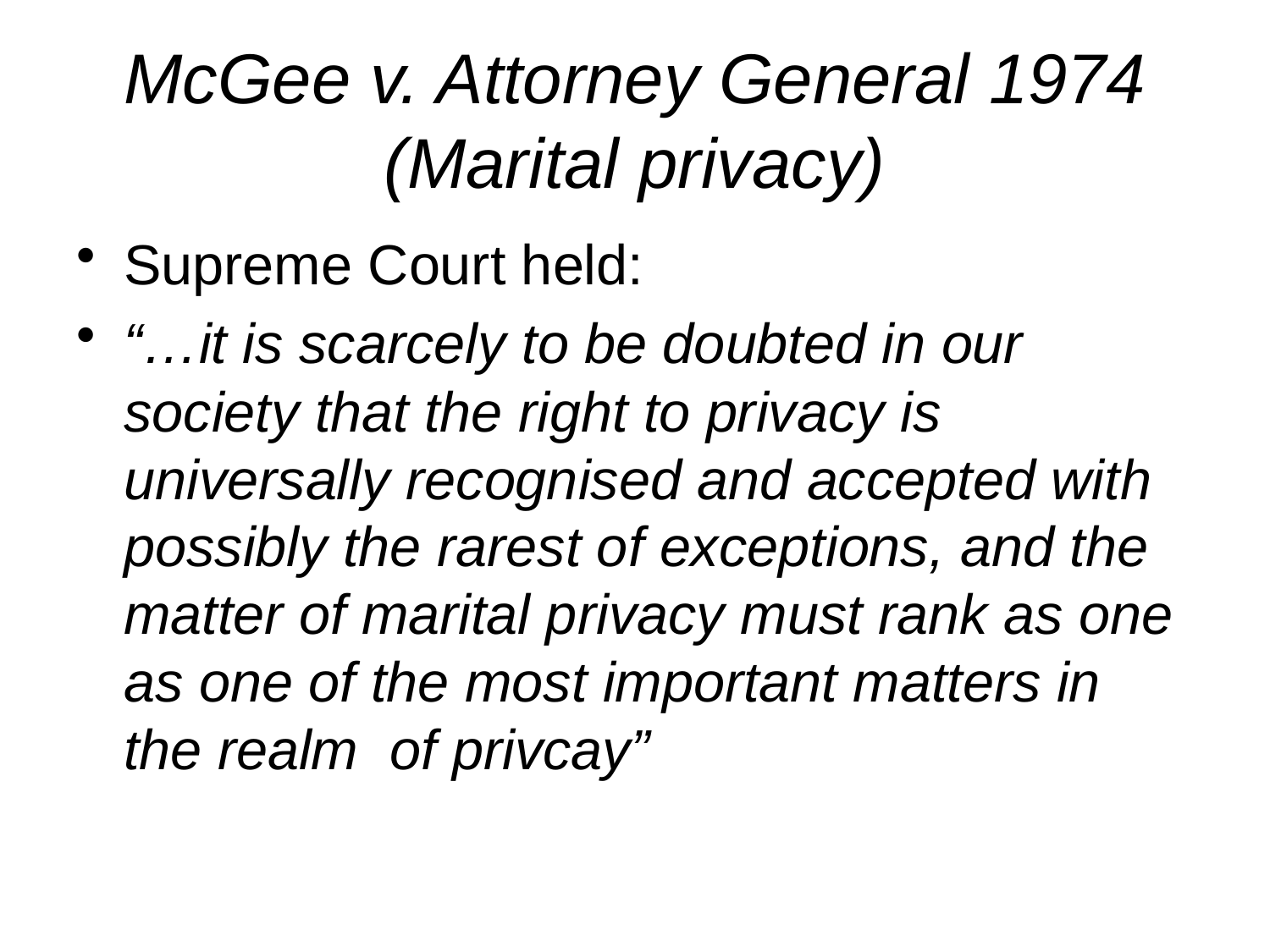

# McGee v. Attorney General 1974 (Marital privacy)
Supreme Court held:
“…it is scarcely to be doubted in our society that the right to privacy is universally recognised and accepted with possibly the rarest of exceptions, and the matter of marital privacy must rank as one as one of the most important matters in the realm  of privcay”